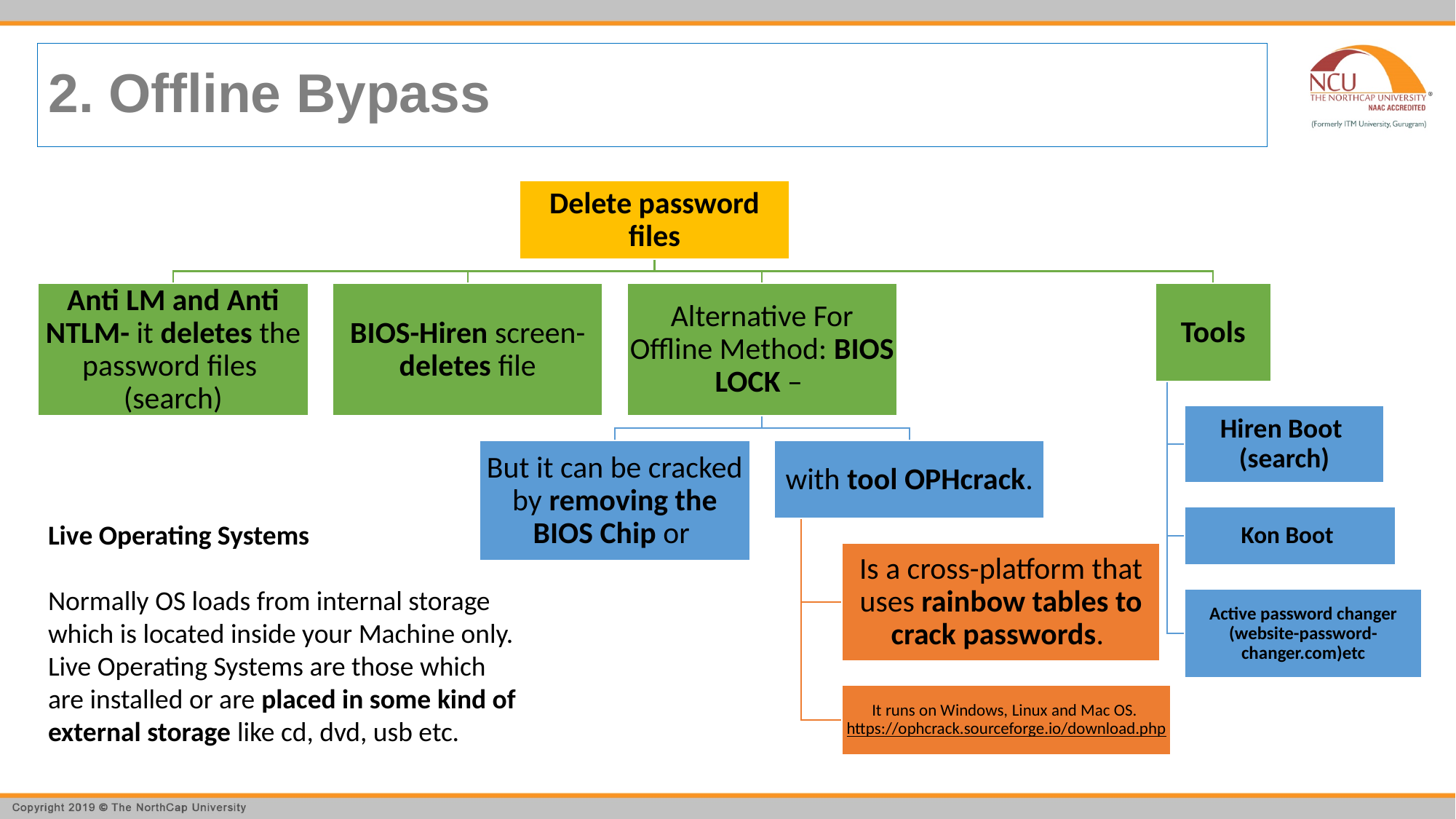

# 2. Offline Bypass
Delete password files
Anti LM and Anti NTLM- it deletes the password files  (search)
BIOS-Hiren screen-deletes file
Alternative For Offline Method: BIOS LOCK –
But it can be cracked by removing the BIOS Chip or
with tool OPHcrack.
Is a cross-platform that uses rainbow tables to crack passwords.
It runs on Windows, Linux and Mac OS. https://ophcrack.sourceforge.io/download.php
Tools
Hiren Boot  (search)
Kon Boot
Active password changer (website-password-changer.com)etc
Live Operating Systems

Normally OS loads from internal storage which is located inside your Machine only.
Live Operating Systems are those which are installed or are placed in some kind of external storage like cd, dvd, usb etc.